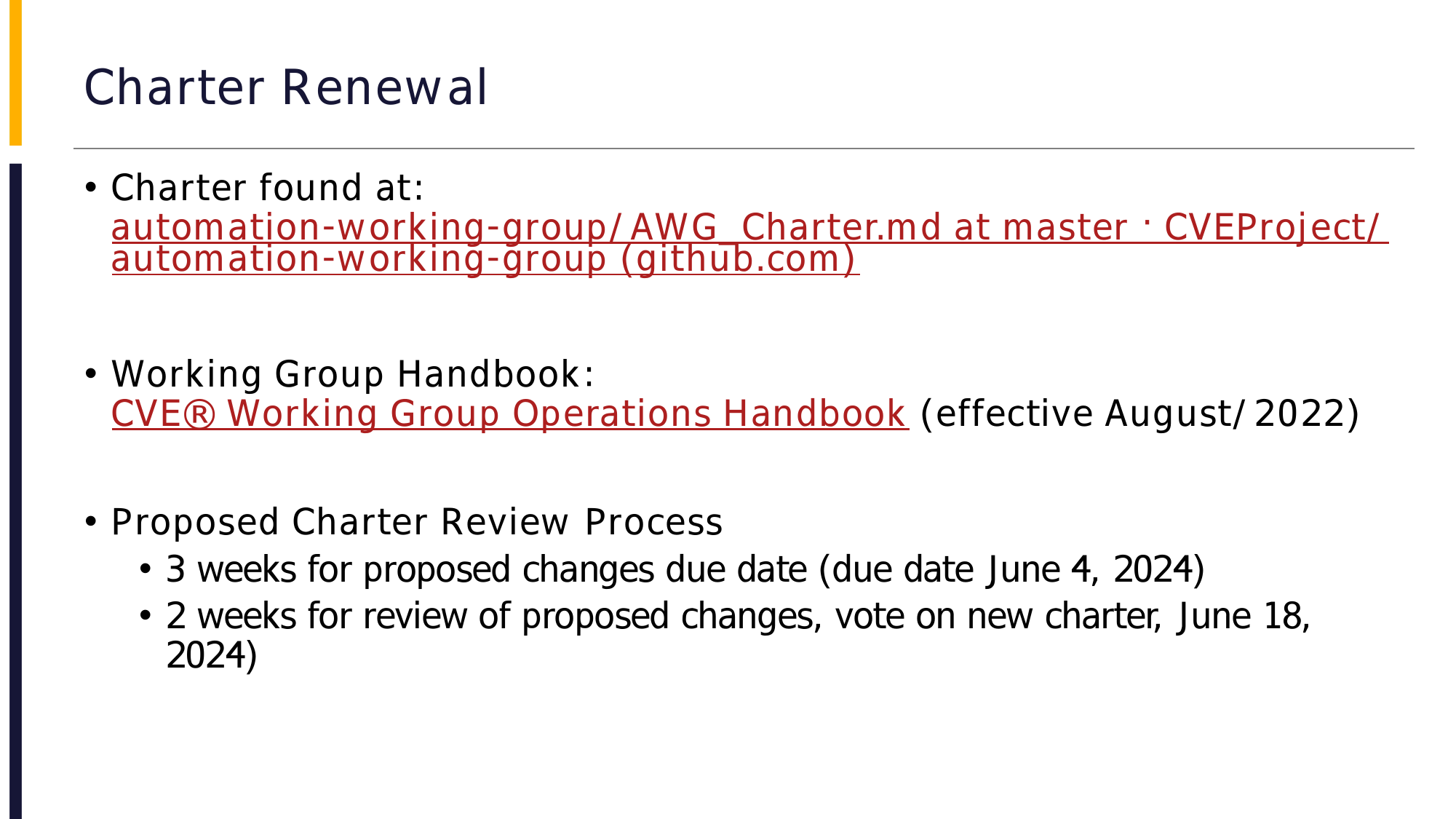

# Charter Renewal
Charter found at: automation-working-group/AWG_Charter.md at master · CVEProject/automation-working-group (github.com)

Working Group Handbook: CVE® Working Group Operations Handbook (effective August/2022)

Proposed Charter Review Process
3 weeks for proposed changes due date (due date June 4, 2024)
2 weeks for review of proposed changes, vote on new charter, June 18, 2024)